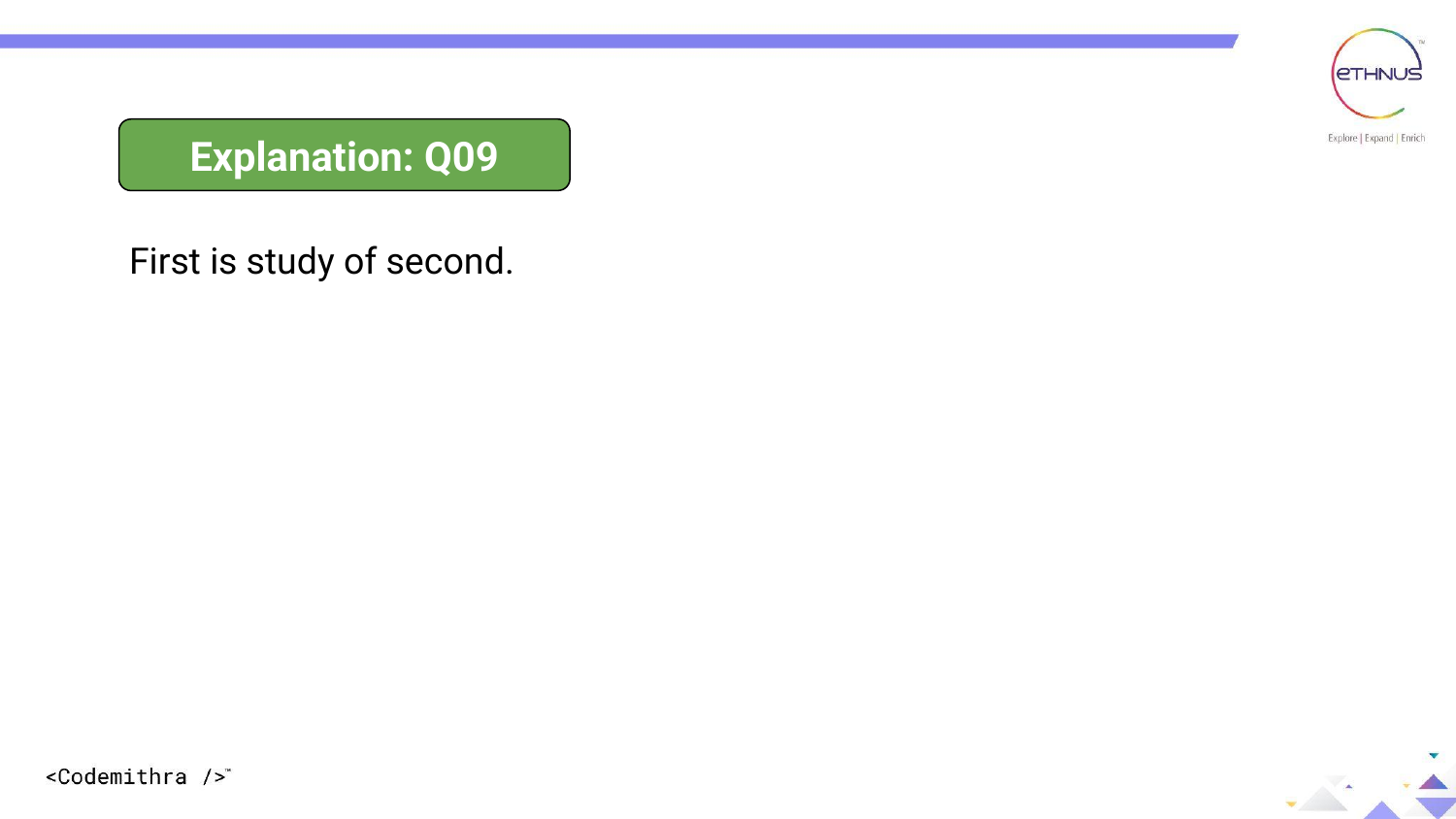

Explanation: Q09

First is study of second.